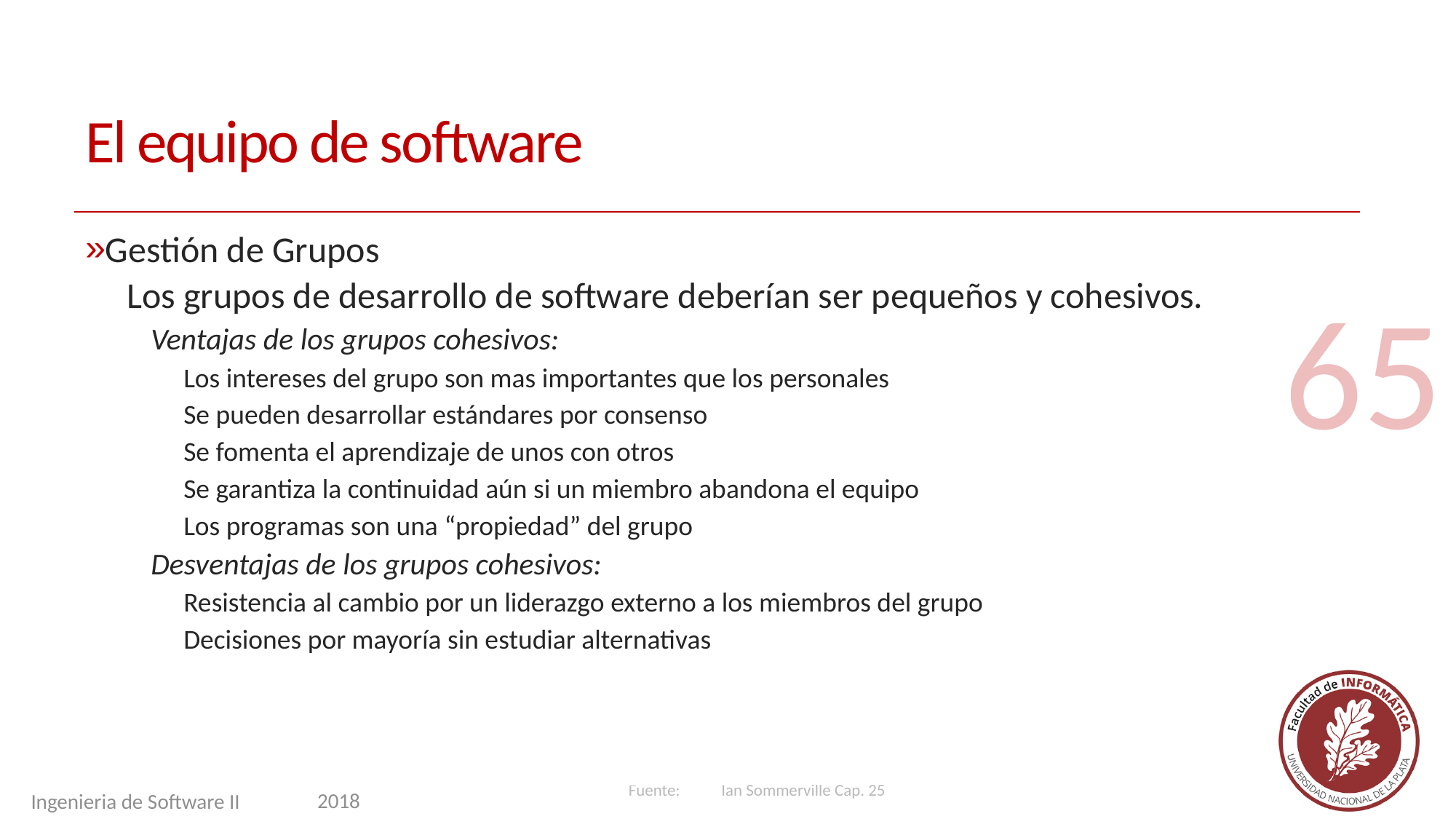

# El equipo de software
Gestión de Grupos
Los grupos de desarrollo de software deberían ser pequeños y cohesivos.
Ventajas de los grupos cohesivos:
Los intereses del grupo son mas importantes que los personales
Se pueden desarrollar estándares por consenso
Se fomenta el aprendizaje de unos con otros
Se garantiza la continuidad aún si un miembro abandona el equipo
Los programas son una “propiedad” del grupo
Desventajas de los grupos cohesivos:
Resistencia al cambio por un liderazgo externo a los miembros del grupo
Decisiones por mayoría sin estudiar alternativas
65
Ian Sommerville Cap. 25

2018
Ingenieria de Software II